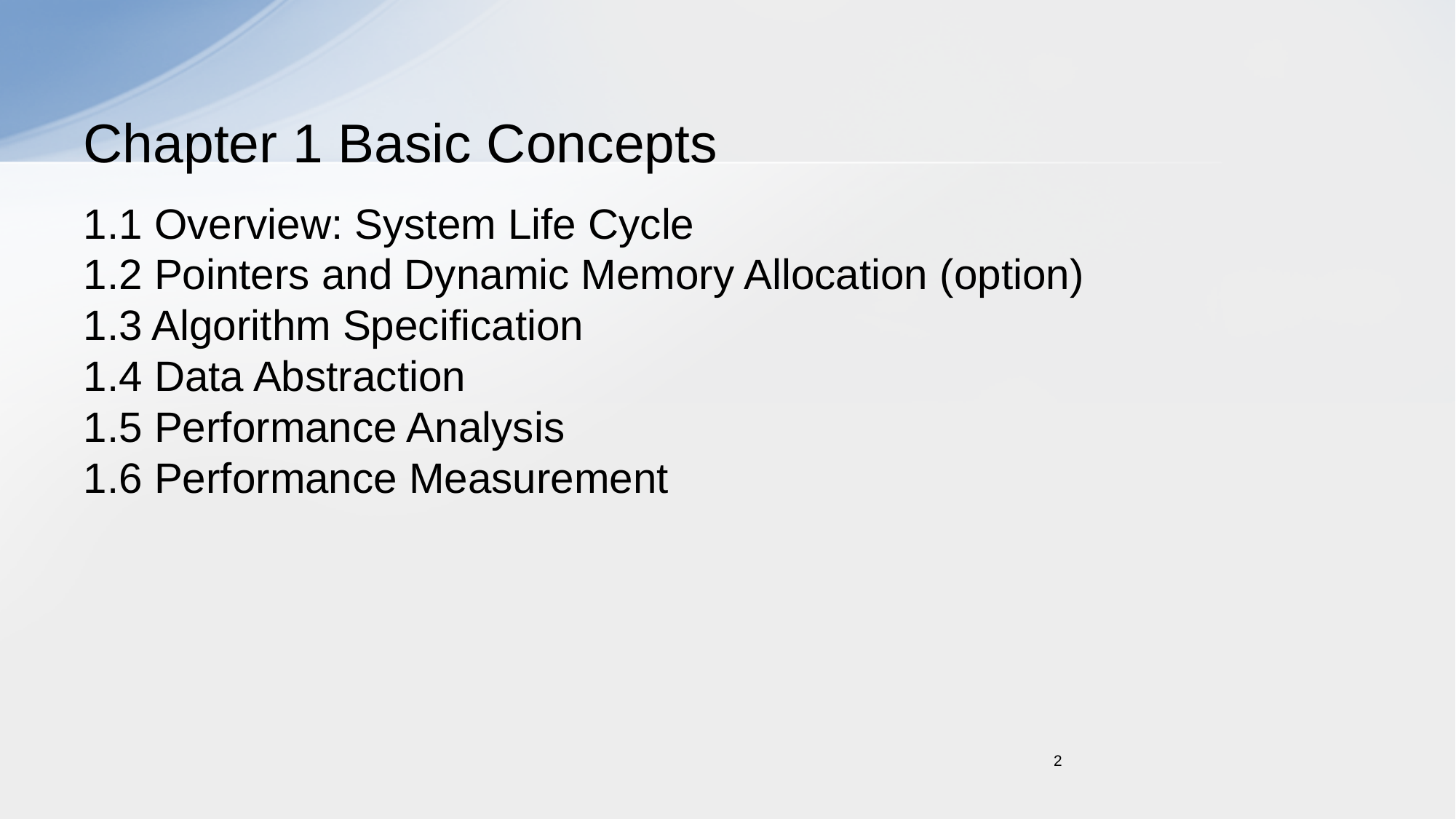

# Chapter 1 Basic Concepts
1.1 Overview: System Life Cycle
1.2 Pointers and Dynamic Memory Allocation (option)
1.3 Algorithm Specification
1.4 Data Abstraction
1.5 Performance Analysis
1.6 Performance Measurement
2